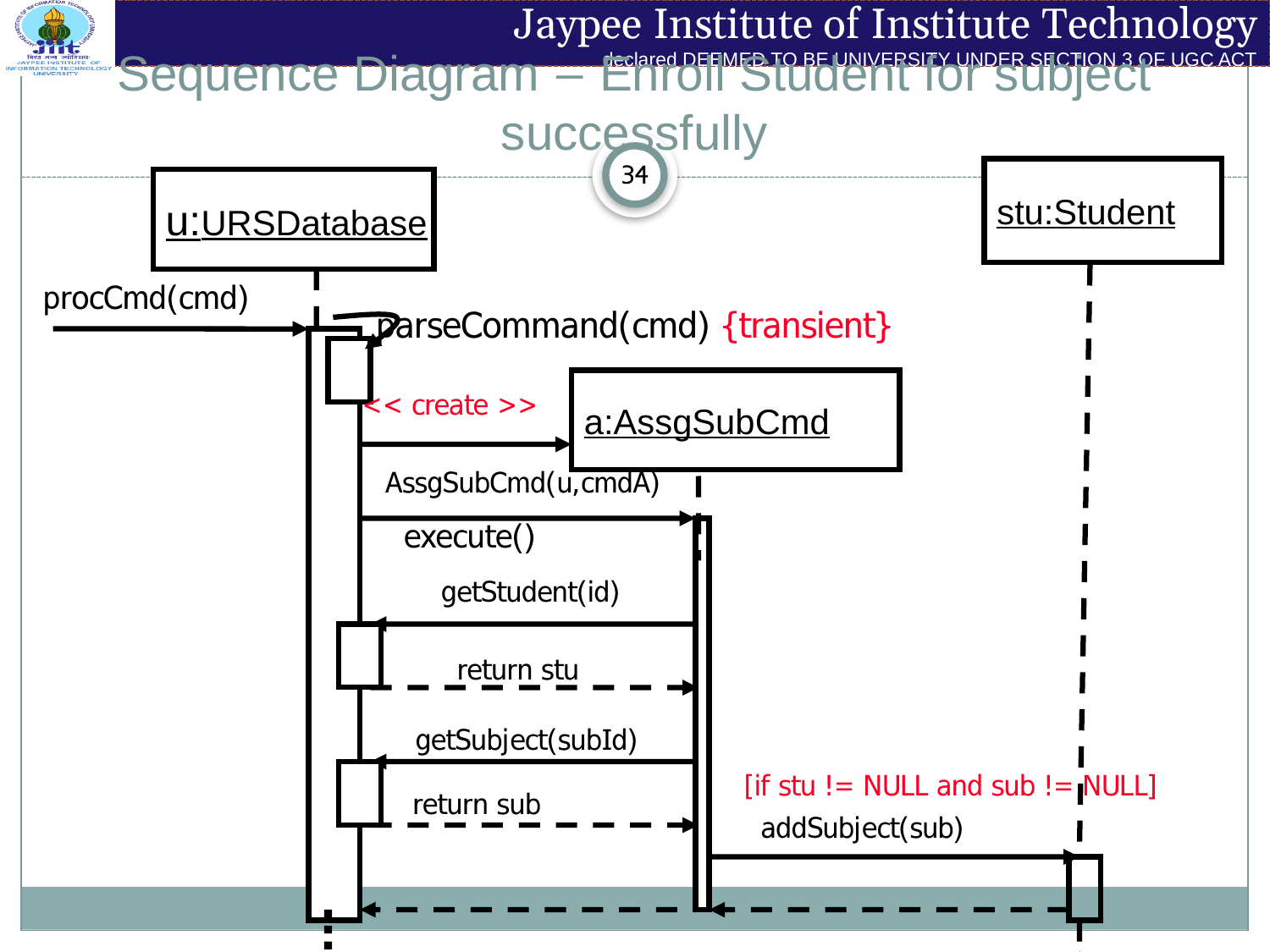

# Sequence Diagram – Enroll Student for subject successfully
stu:Student

addSubject(sub)

u:URSDatabase

procCmd(cmd)

parseCommand(cmd)

{transient}
a:AssgSubCmd
<< create >>

AssgSubCmd(u,cmdA)

execute()

getStudent(id)

return stu
getSubject(subId)

return sub
[if stu != NULL and sub != NULL]
34